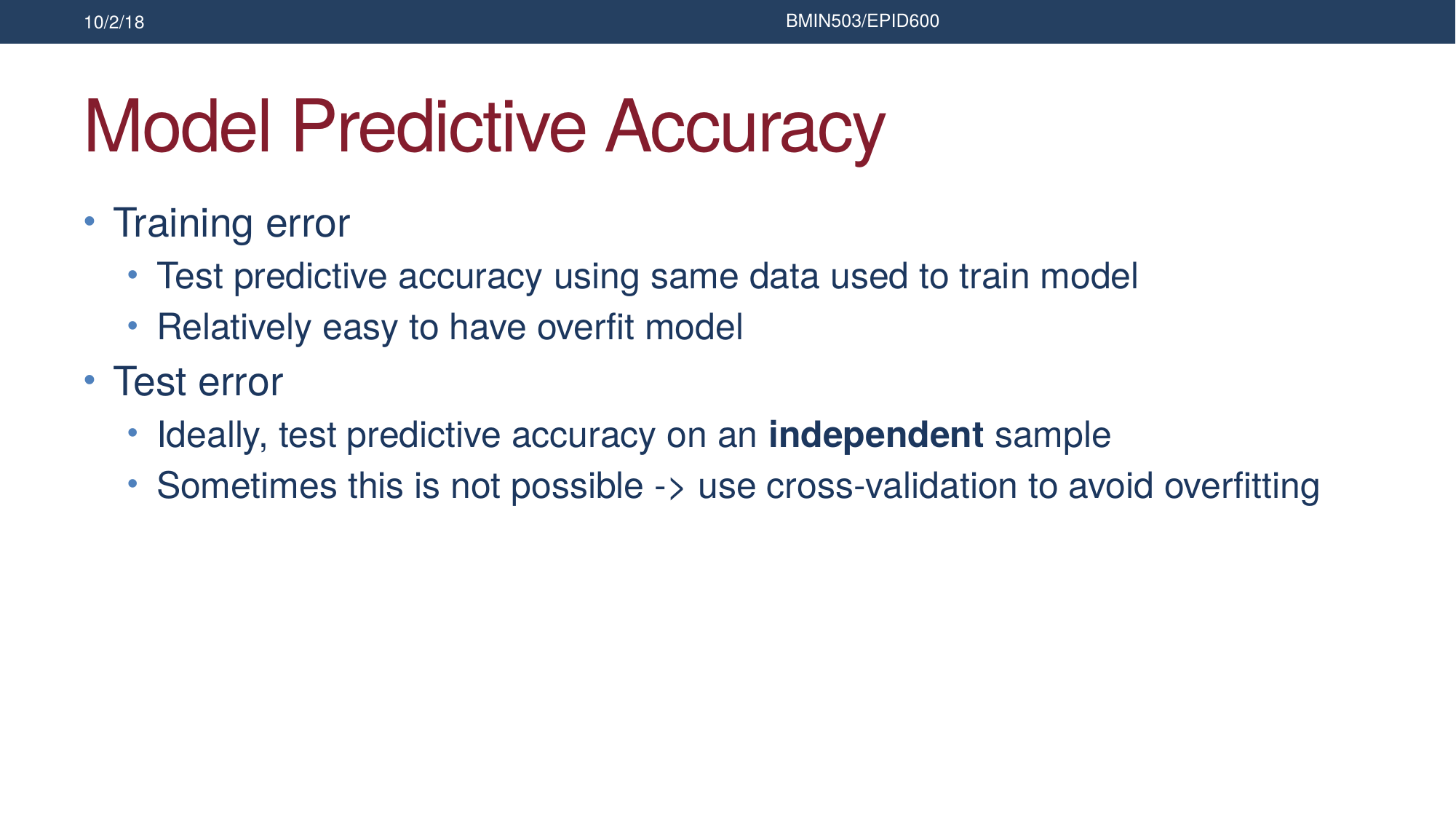

10/2/18
BMIN503/EPID600
# Model Predictive Accuracy
Training error
Test predictive accuracy using same data used to train model
Relatively easy to have overfit model
Test error
Ideally, test predictive accuracy on an independent sample
Sometimes this is not possible -> use cross-validation to avoid overfitting